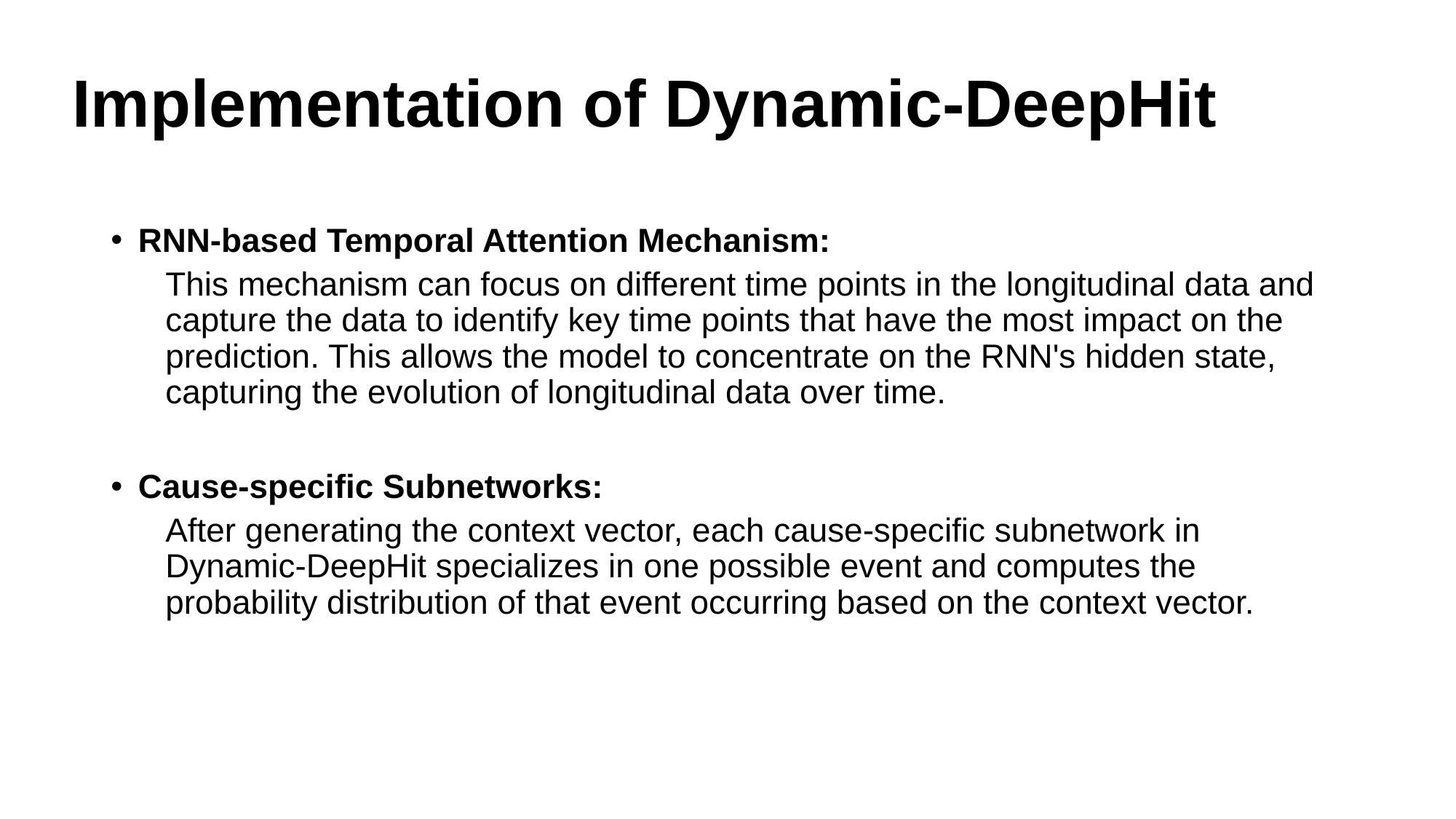

Implementation of Dynamic-DeepHit
RNN-based Temporal Attention Mechanism:
This mechanism can focus on different time points in the longitudinal data and capture the data to identify key time points that have the most impact on the prediction. This allows the model to concentrate on the RNN's hidden state, capturing the evolution of longitudinal data over time.

Cause-specific Subnetworks:
After generating the context vector, each cause-specific subnetwork in Dynamic-DeepHit specializes in one possible event and computes the probability distribution of that event occurring based on the context vector.